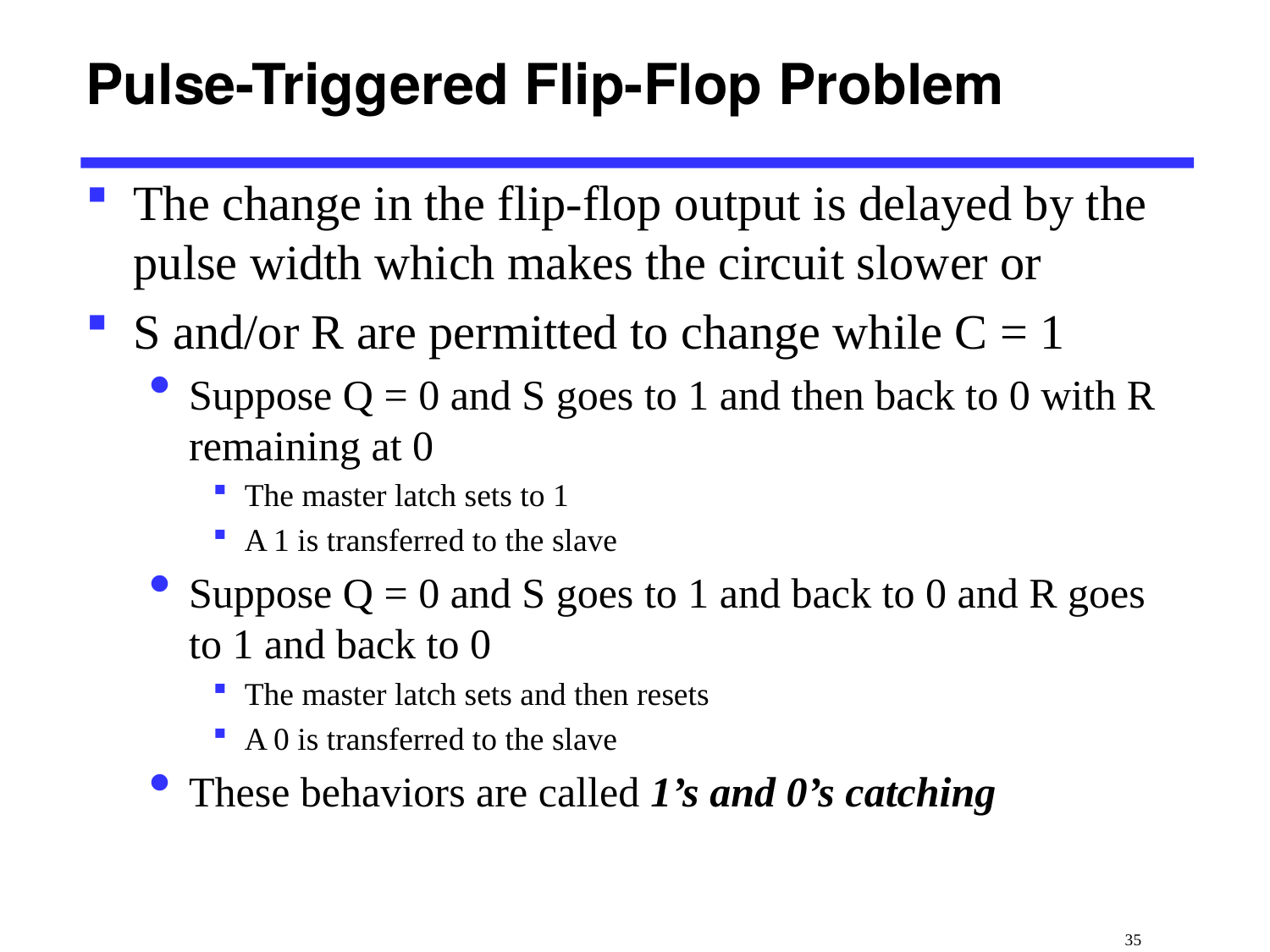

# Pulse-Triggered Flip-Flop Problem
The change in the flip-flop output is delayed by the pulse width which makes the circuit slower or
S and/or R are permitted to change while C = 1
Suppose Q = 0 and S goes to 1 and then back to 0 with R remaining at 0
The master latch sets to 1
A 1 is transferred to the slave
Suppose Q = 0 and S goes to 1 and back to 0 and R goes to 1 and back to 0
The master latch sets and then resets
A 0 is transferred to the slave
These behaviors are called 1’s and 0’s catching
                           35